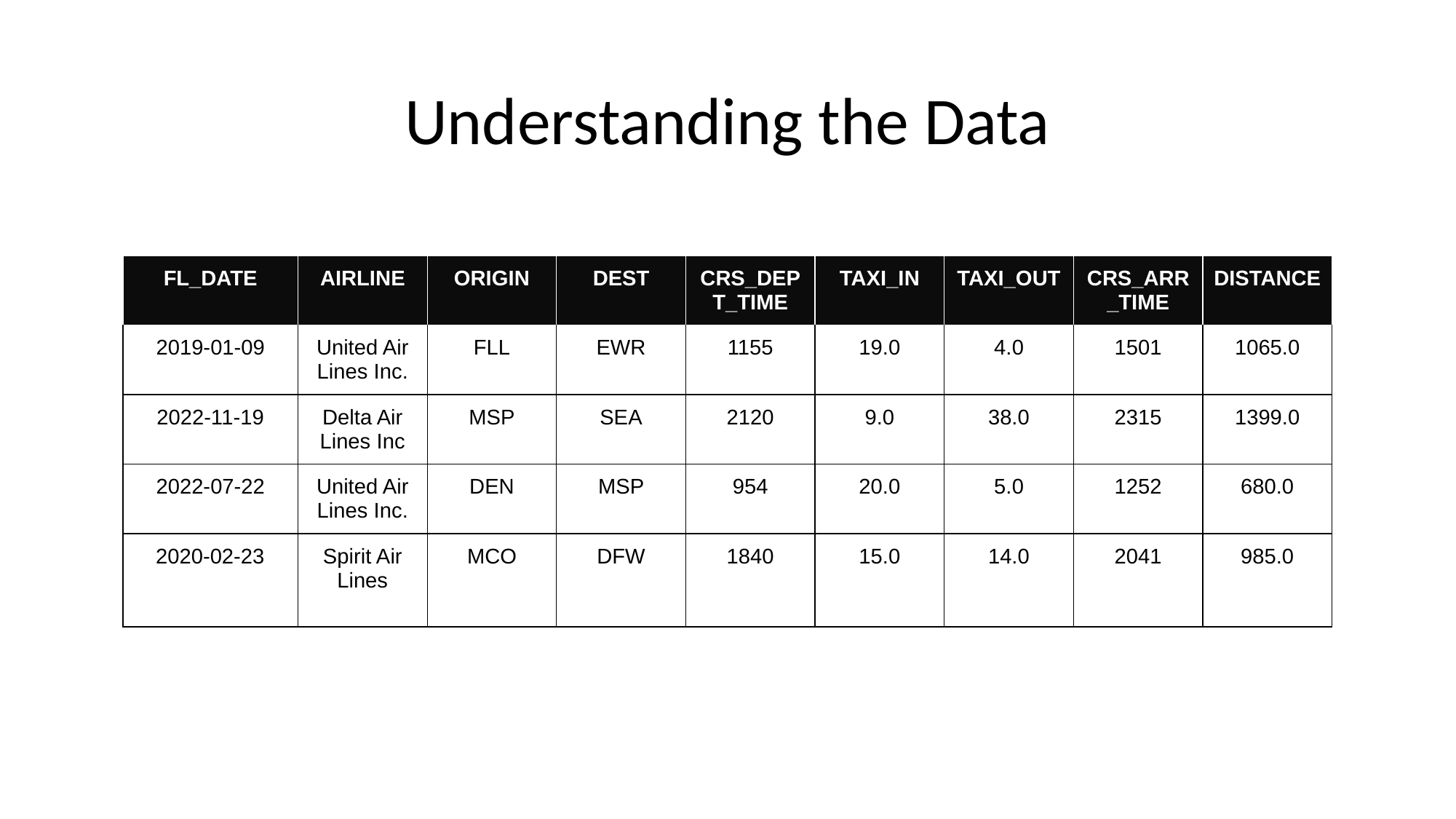

# Understanding the Data
| FL\_DATE | AIRLINE | ORIGIN | DEST | CRS\_DEPT\_TIME | TAXI\_IN | TAXI\_OUT | CRS\_ARR\_TIME | DISTANCE |
| --- | --- | --- | --- | --- | --- | --- | --- | --- |
| 2019-01-09 | United Air Lines Inc. | FLL | EWR | 1155 | 19.0 | 4.0 | 1501 | 1065.0 |
| 2022-11-19 | Delta Air Lines Inc | MSP | SEA | 2120 | 9.0 | 38.0 | 2315 | 1399.0 |
| 2022-07-22 | United Air Lines Inc. | DEN | MSP | 954 | 20.0 | 5.0 | 1252 | 680.0 |
| 2020-02-23 | Spirit Air Lines | MCO | DFW | 1840 | 15.0 | 14.0 | 2041 | 985.0 |